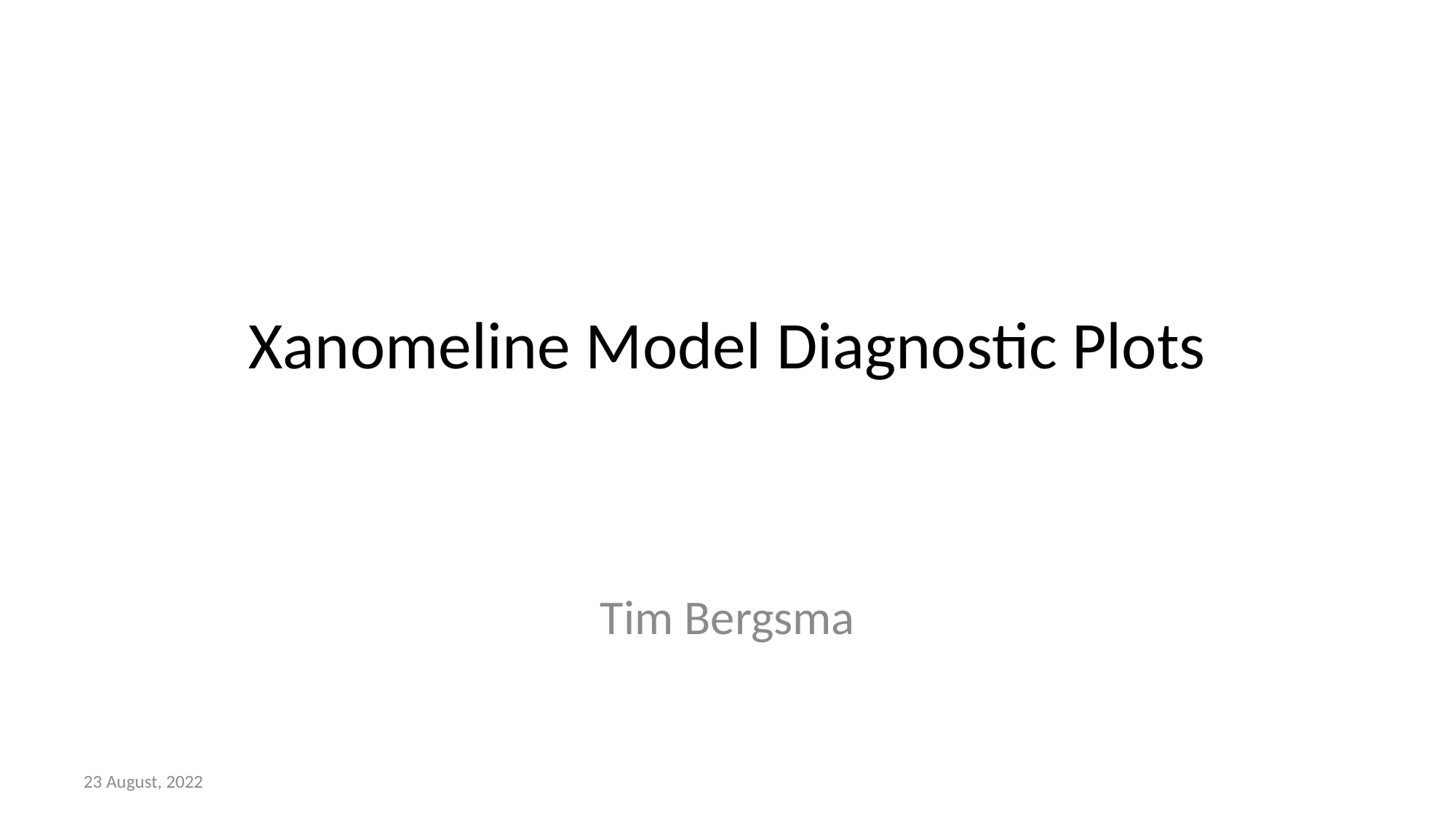

# Xanomeline Model Diagnostic Plots
Tim Bergsma
23 August, 2022